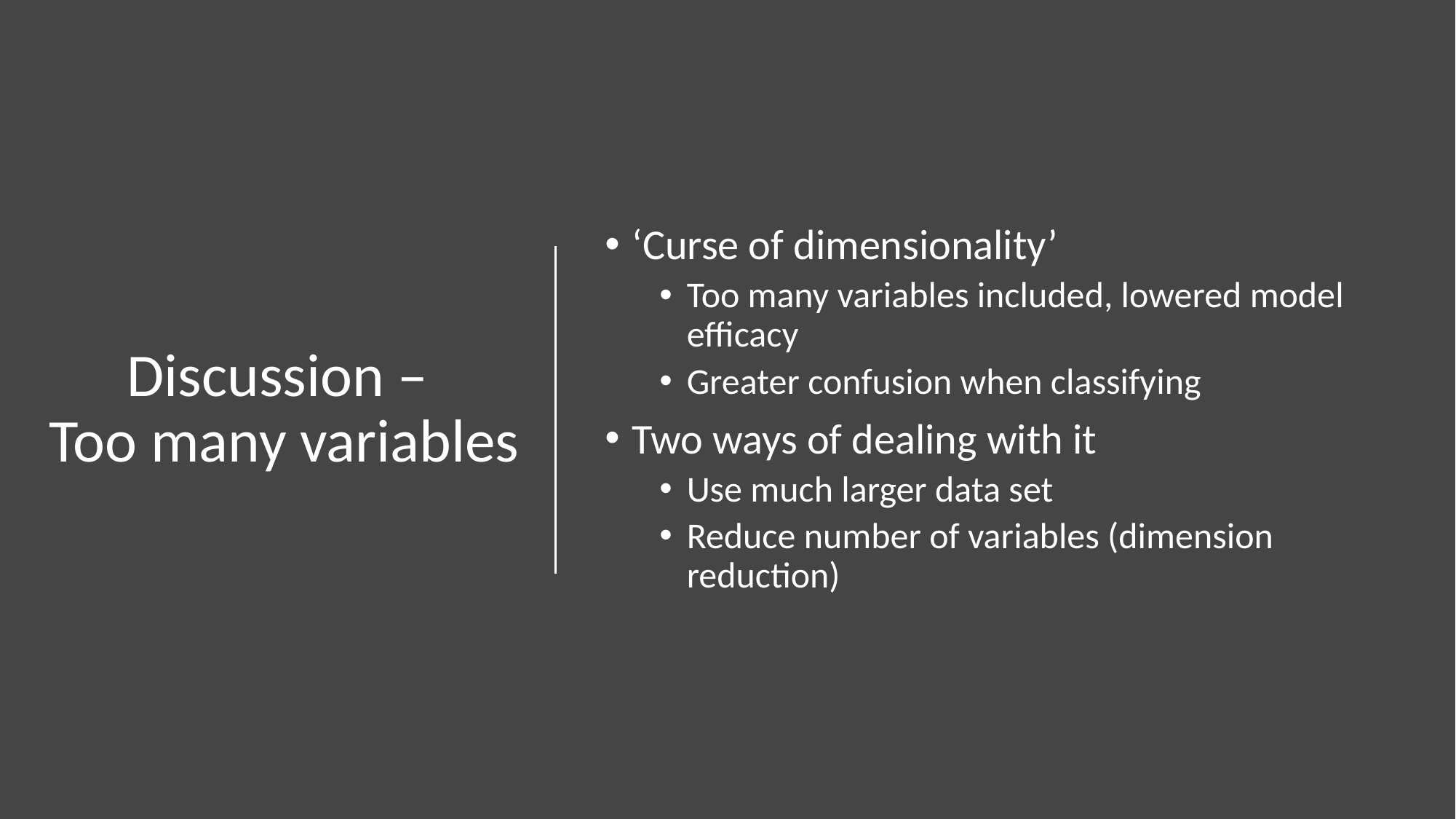

# Discussion – Too many variables
‘Curse of dimensionality’
Too many variables included, lowered model efficacy
Greater confusion when classifying
Two ways of dealing with it
Use much larger data set
Reduce number of variables (dimension reduction)